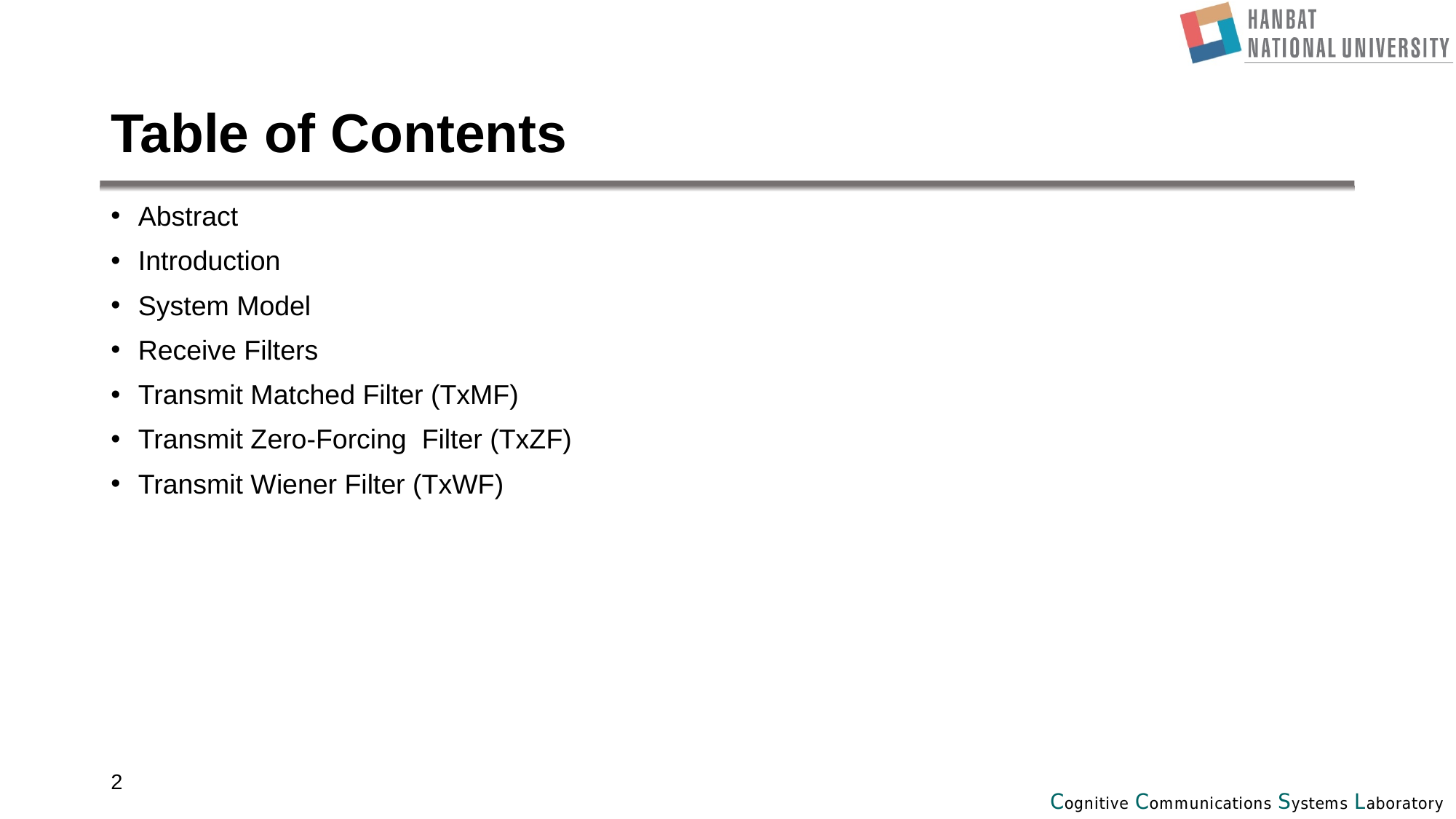

# Table of Contents
Abstract
Introduction
System Model
Receive Filters
Transmit Matched Filter (TxMF)
Transmit Zero-Forcing  Filter (TxZF)
Transmit Wiener Filter (TxWF)

2